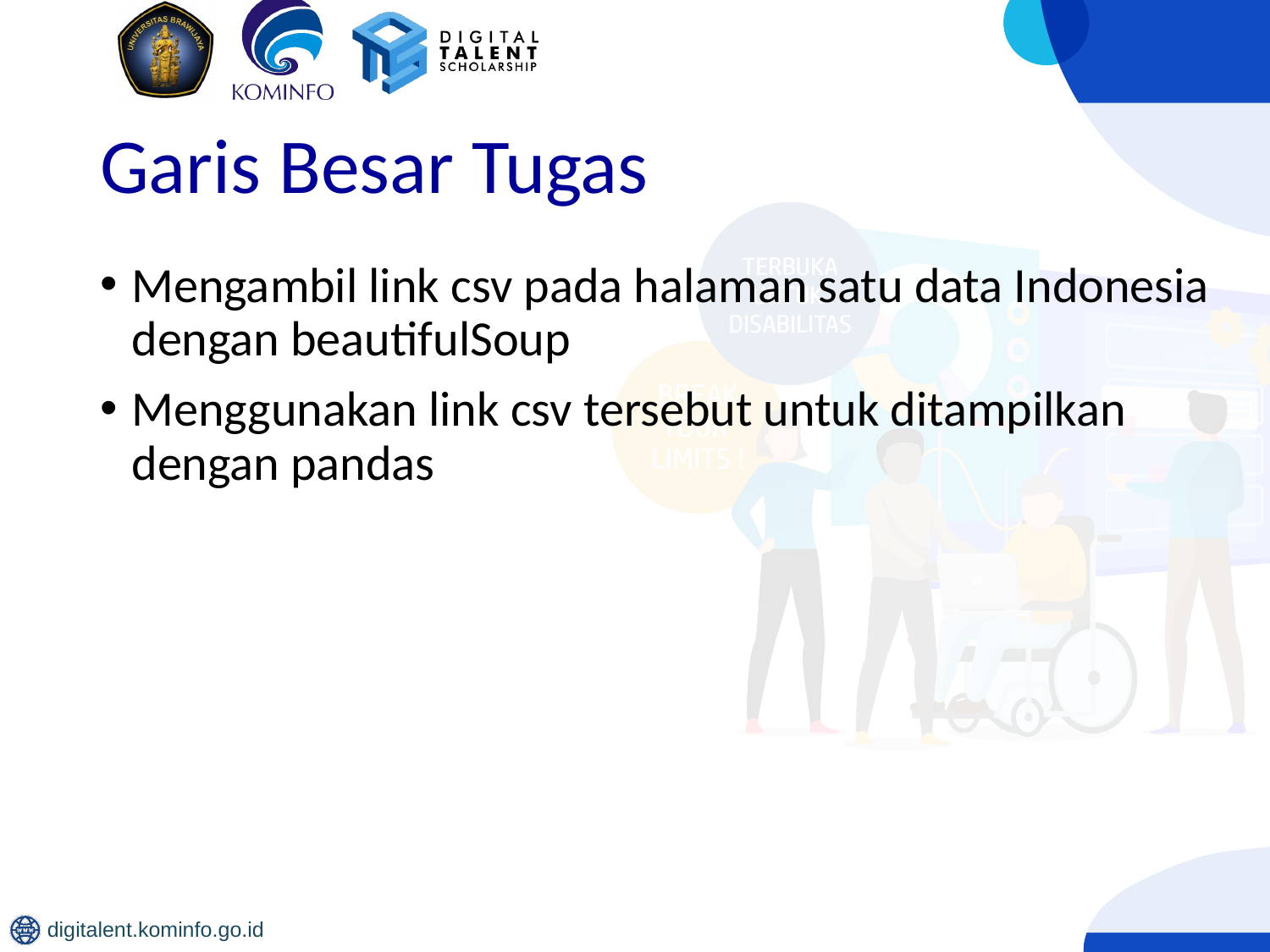

# Garis Besar Tugas
Mengambil link csv pada halaman satu data Indonesia dengan beautifulSoup
Menggunakan link csv tersebut untuk ditampilkan dengan pandas